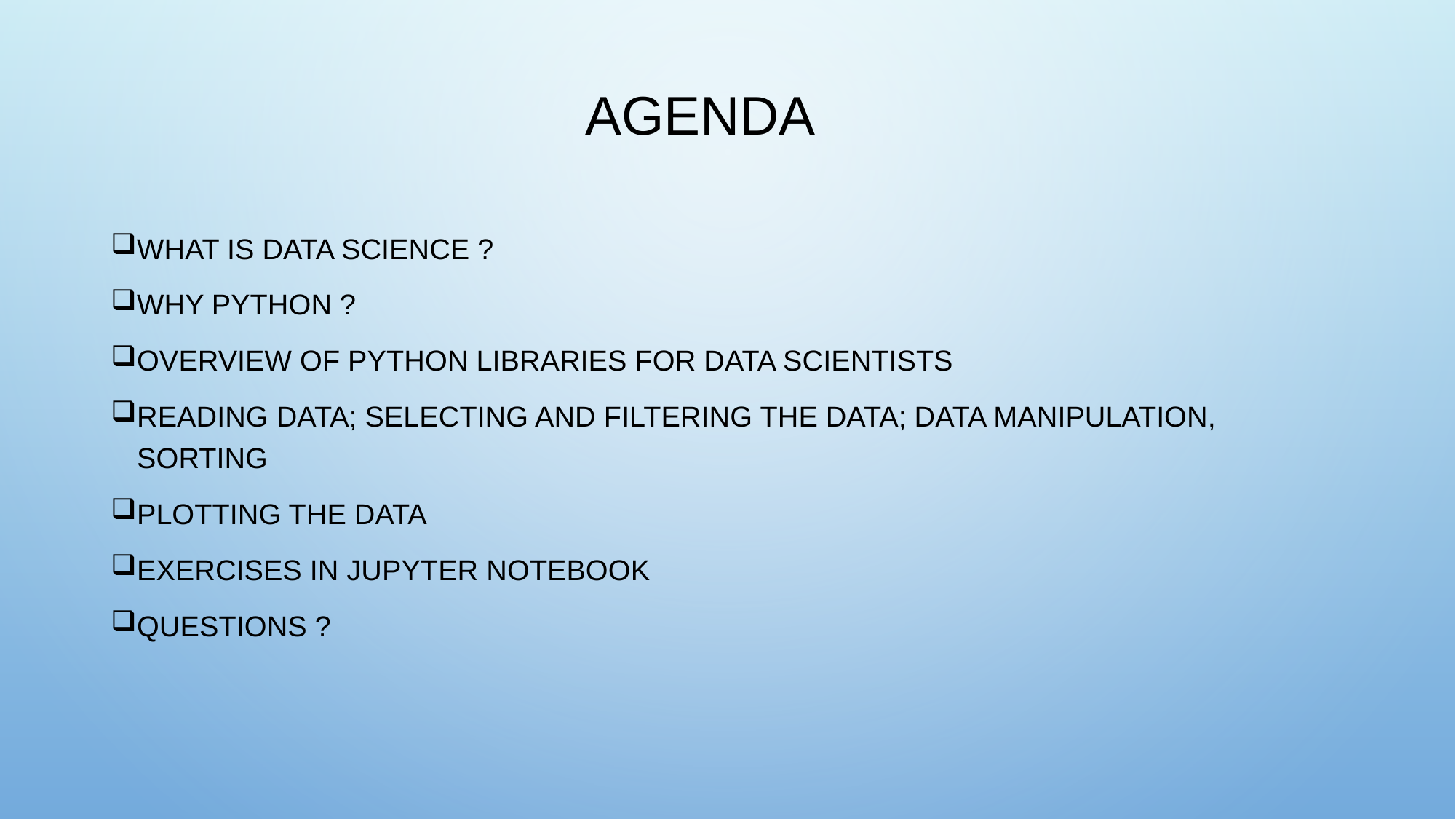

# AGENDA
What is Data science ?
Why python ?
Overview of Python Libraries for Data Scientists
Reading Data; Selecting and Filtering the Data; Data manipulation, sorting
Plotting the data
Exercises in jupyter notebook
Questions ?